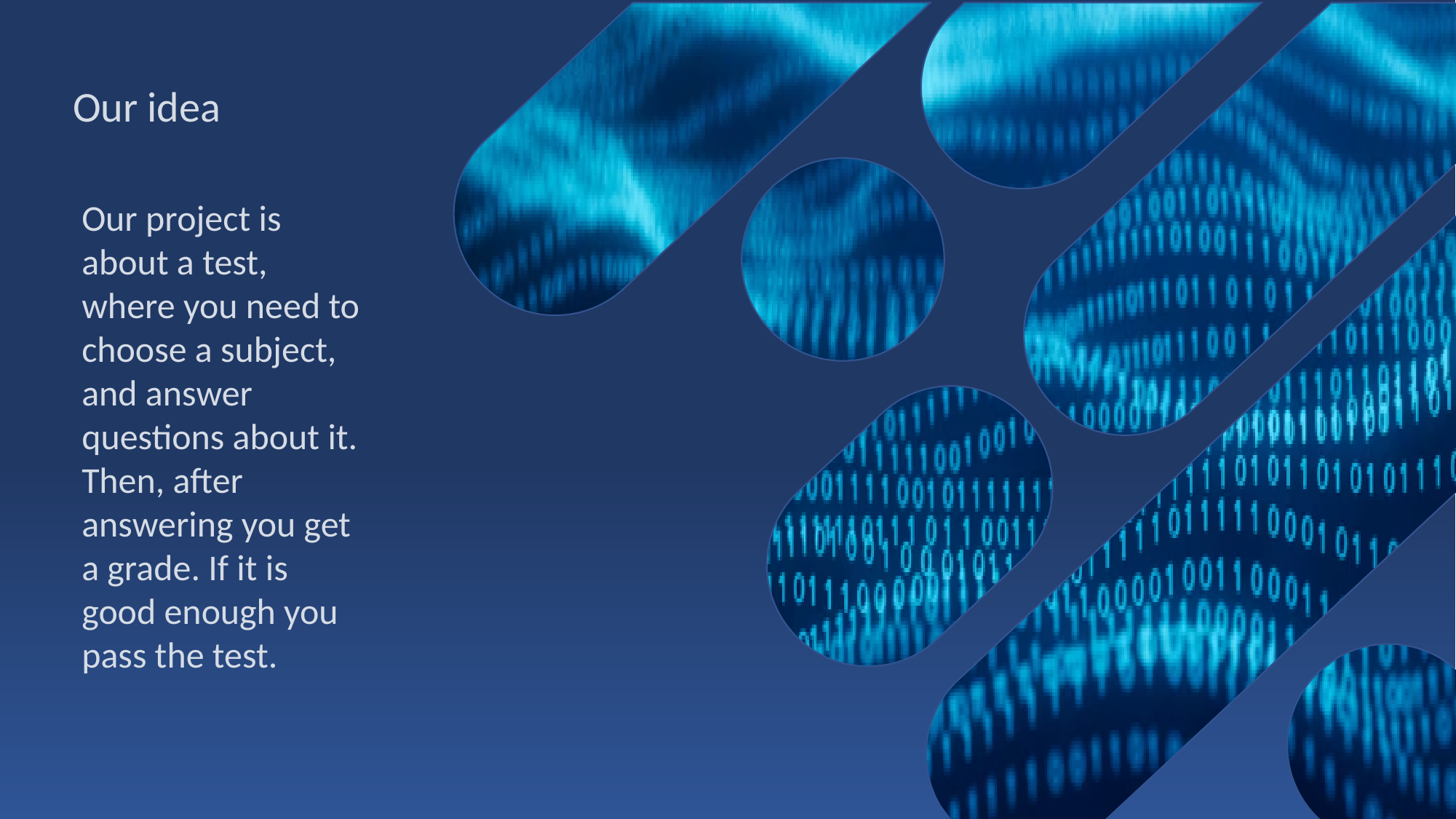

Our idea
Our project is about a test, where you need to choose a subject, and answer questions about it. Then, after answering you get a grade. If it is good enough you pass the test.